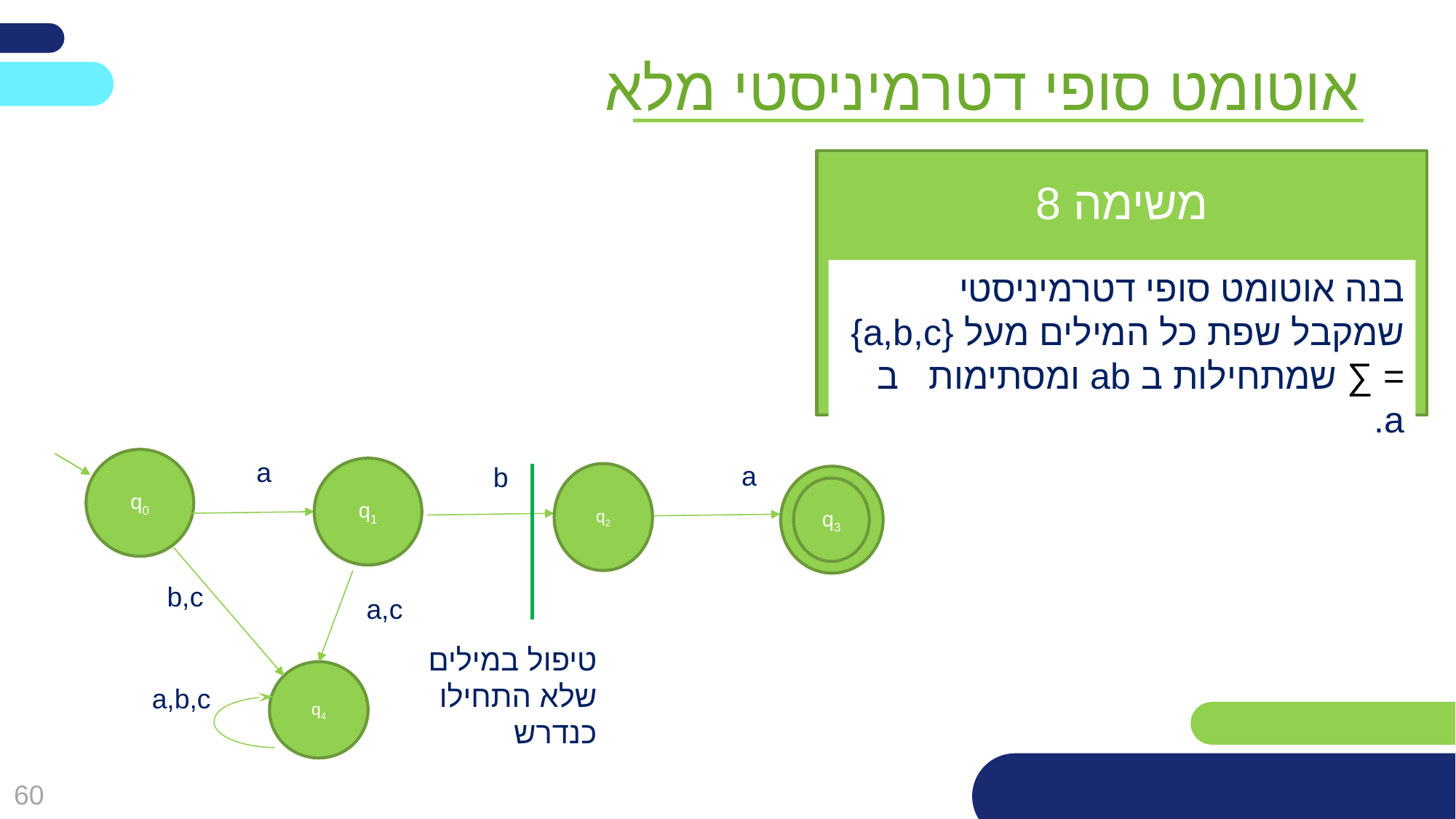

אוטומט סופי דטרמיניסטי מלא
משימה 8

בנה אוטומט סופי דטרמיניסטי שמקבל שפת כל המילים מעל {a,b,c} = ∑ שמתחילות ב ab ומסתימות   ב a.
a
q0
a
b
q1
q2

q3
b,c
a,c
q4
a,b,c

טיפול במילים שלא התחילו כנדרש